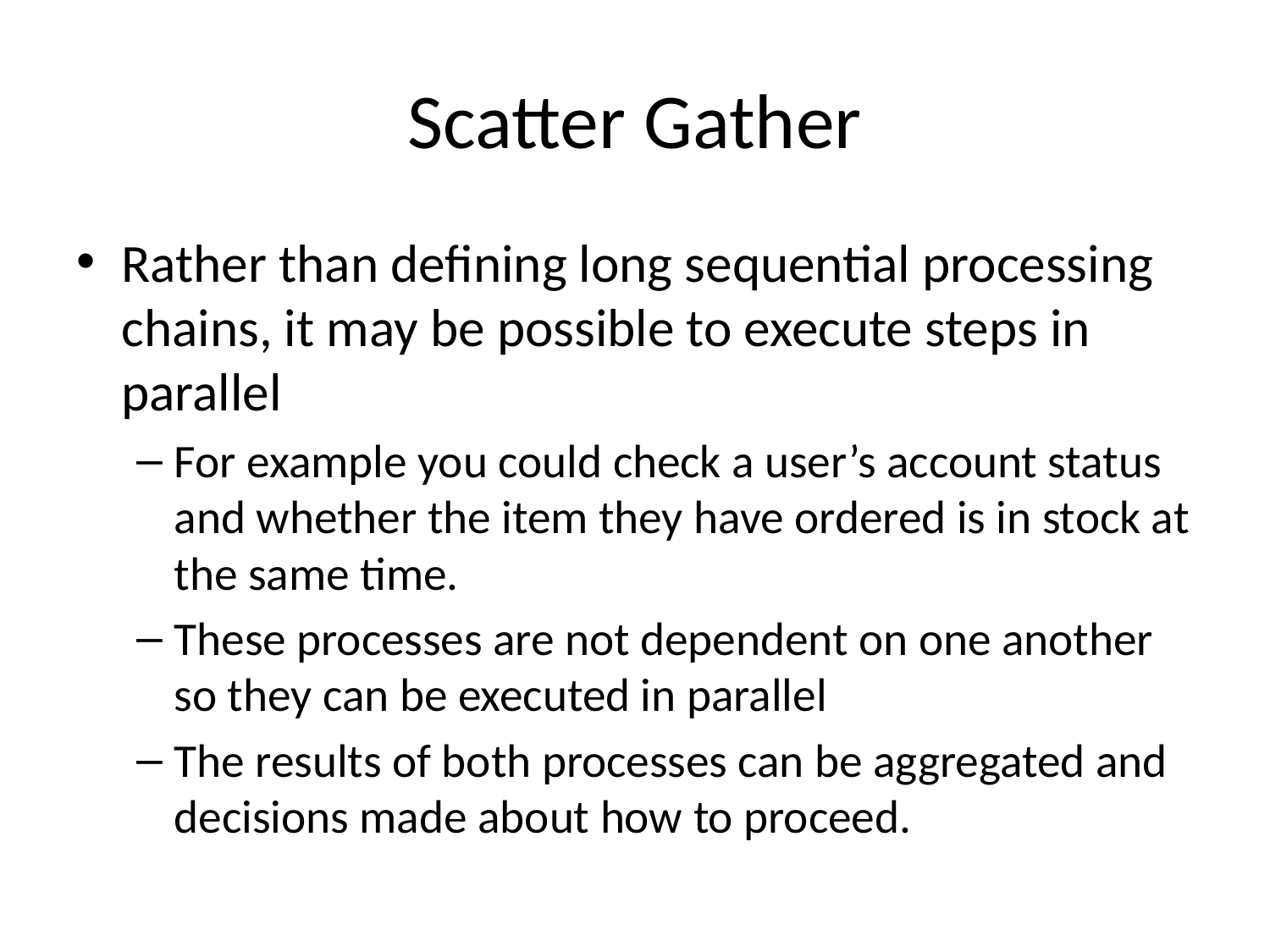

# Scatter Gather
Rather than defining long sequential processing chains, it may be possible to execute steps in parallel
For example you could check a user’s account status and whether the item they have ordered is in stock at the same time.
These processes are not dependent on one another so they can be executed in parallel
The results of both processes can be aggregated and decisions made about how to proceed.